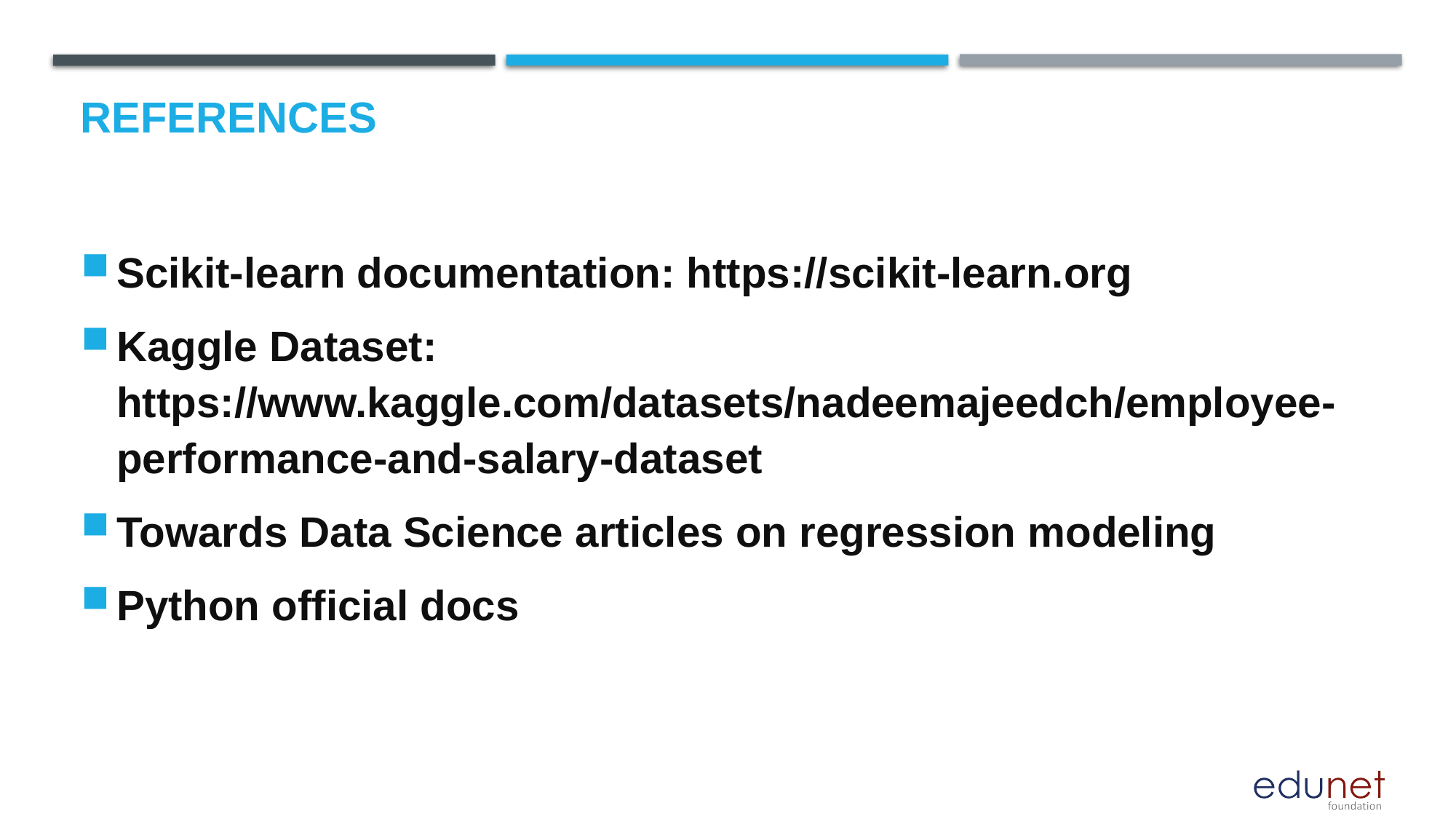

# References
Scikit-learn documentation: https://scikit-learn.org
Kaggle Dataset: https://www.kaggle.com/datasets/nadeemajeedch/employee-performance-and-salary-dataset
Towards Data Science articles on regression modeling
Python official docs